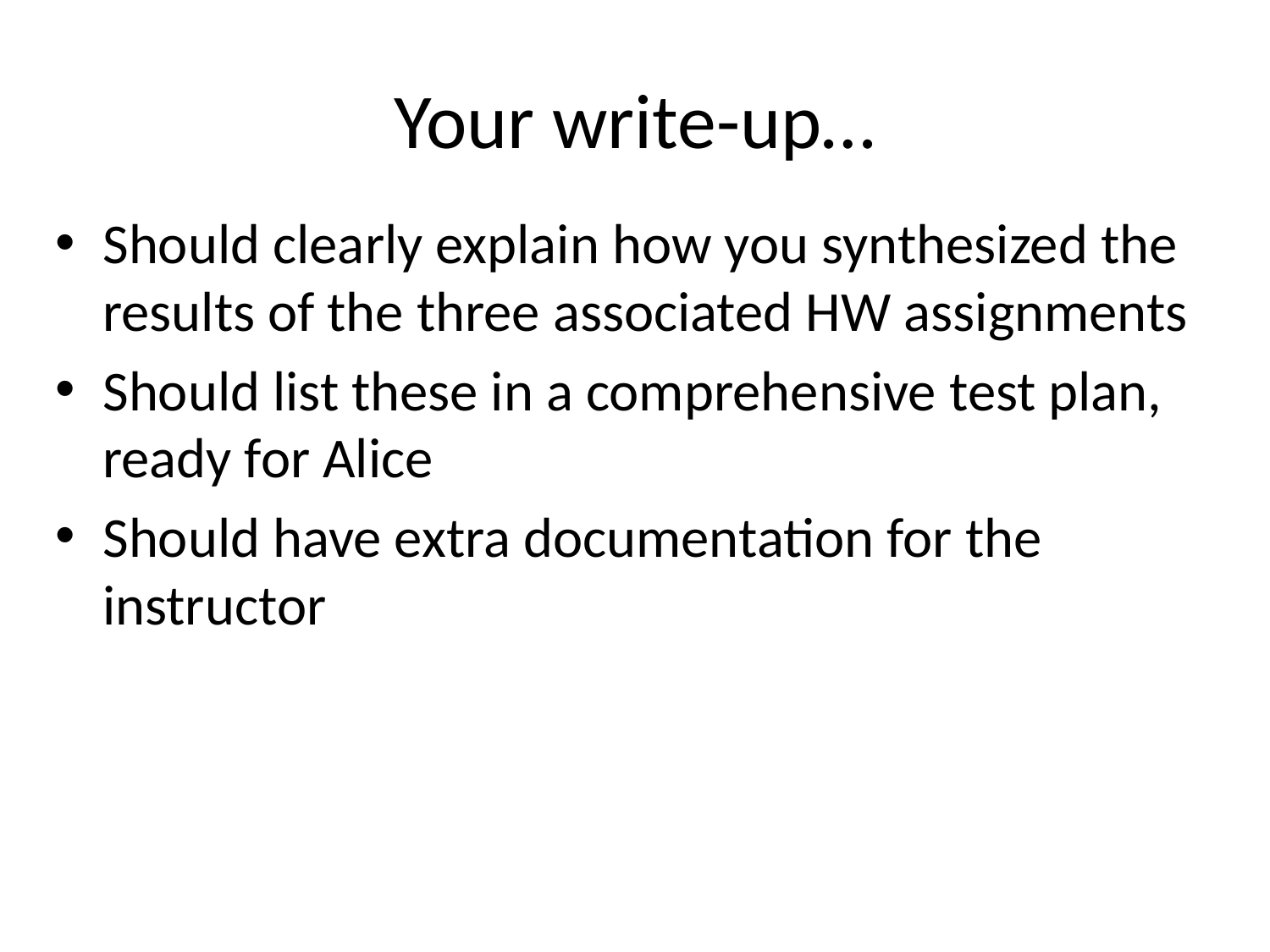

# Your write-up…
Should clearly explain how you synthesized the results of the three associated HW assignments
Should list these in a comprehensive test plan, ready for Alice
Should have extra documentation for the instructor